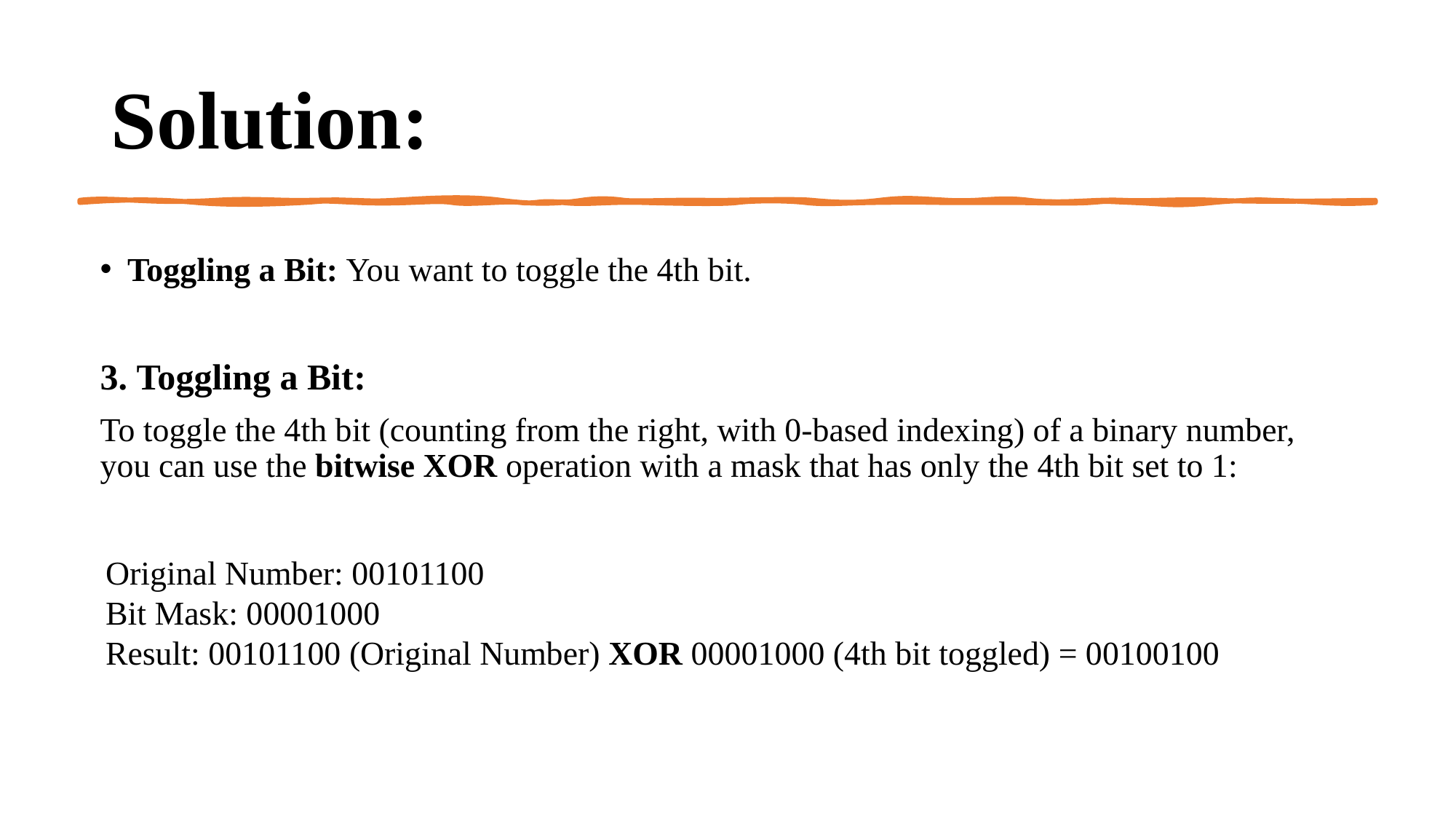

# Solution:

Toggling a Bit: You want to toggle the 4th bit.

3. Toggling a Bit:
To toggle the 4th bit (counting from the right, with 0-based indexing) of a binary number, you can use the bitwise XOR operation with a mask that has only the 4th bit set to 1:

Original Number: 00101100
Bit Mask: 00001000
Result: 00101100 (Original Number) XOR 00001000 (4th bit toggled) = 00100100

19